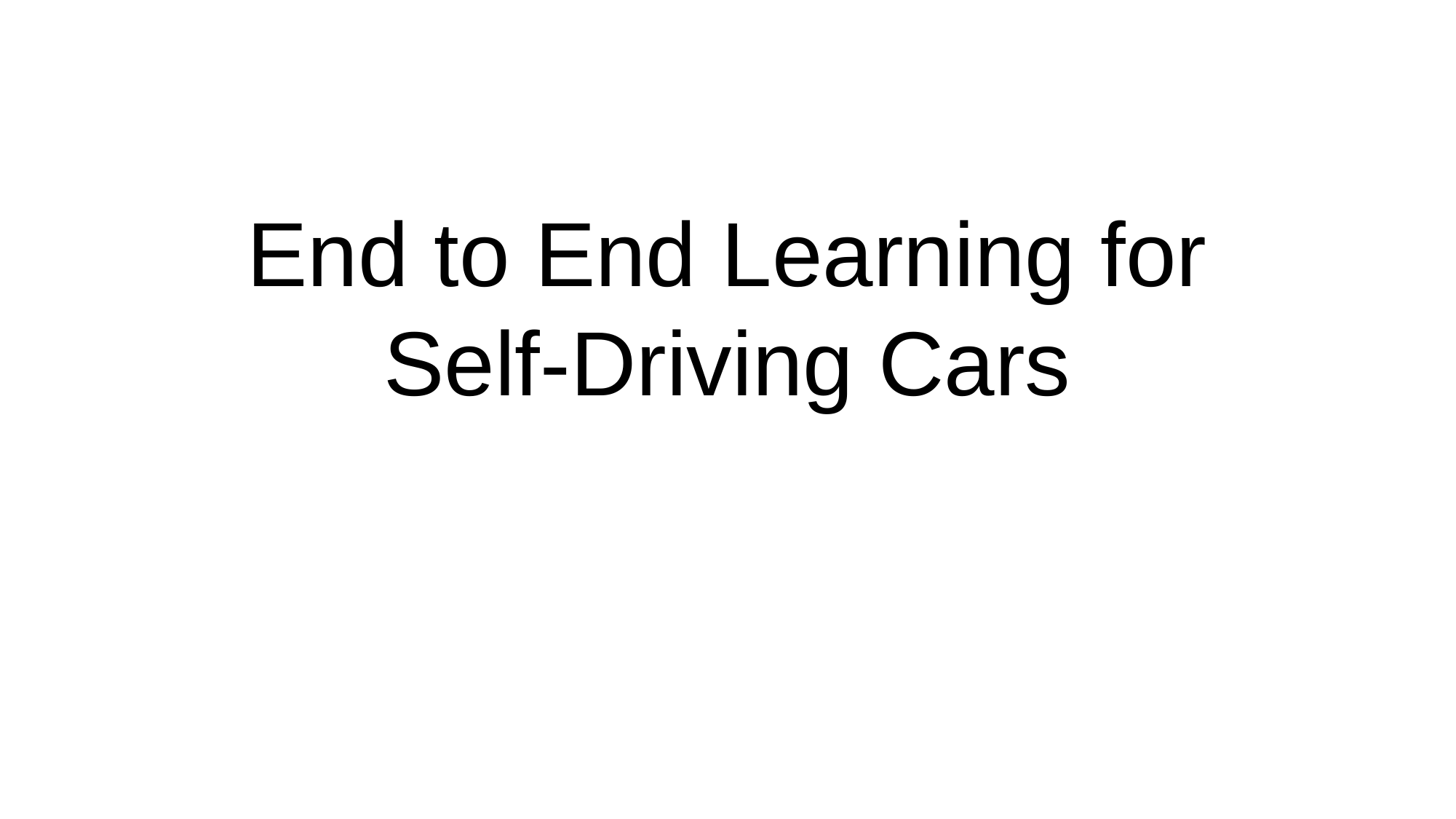

End to End Learning for Self-Driving Cars